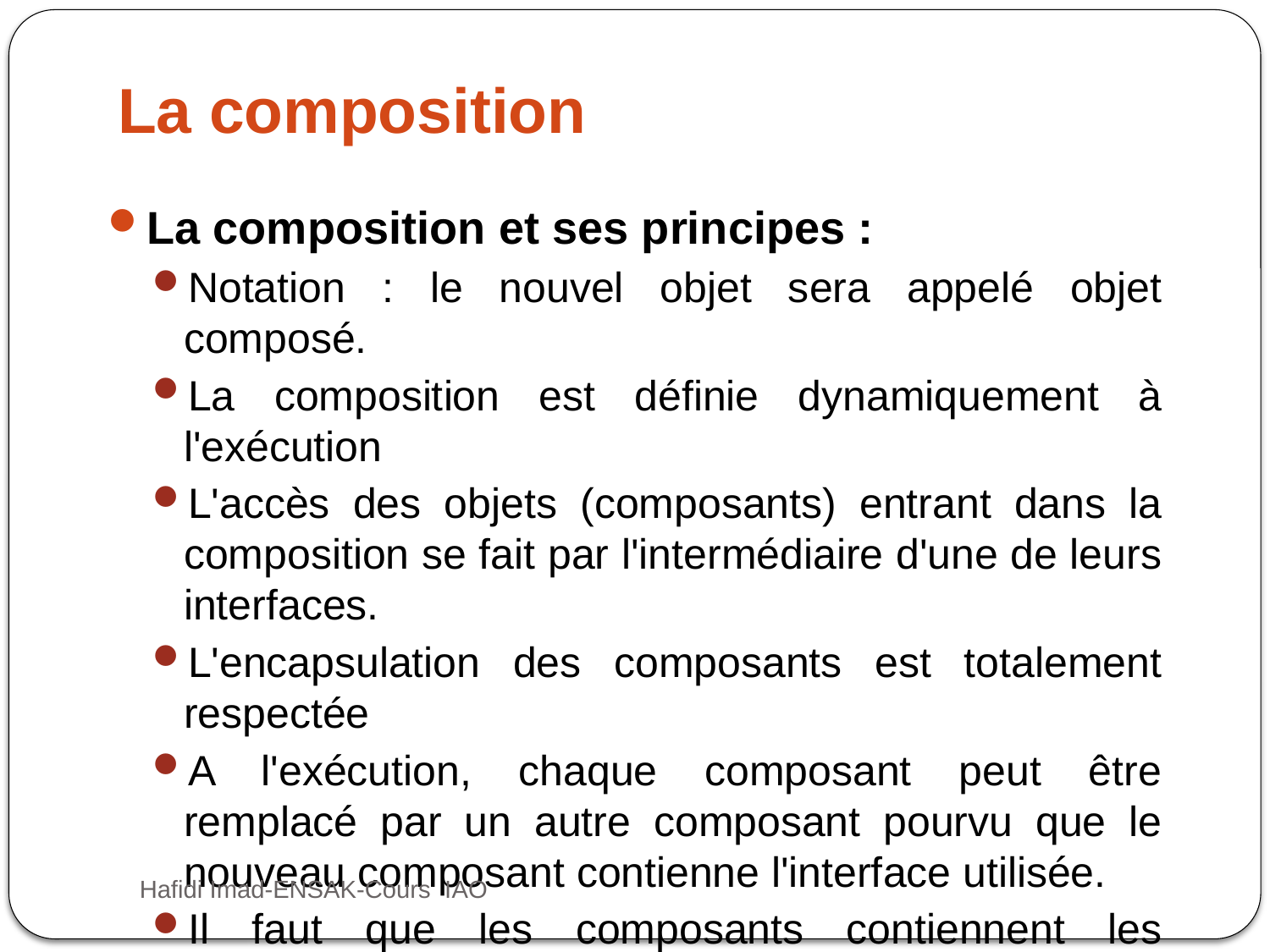

# La composition
La composition et ses principes :
Notation : le nouvel objet sera appelé objet composé.
La composition est définie dynamiquement à l'exécution
L'accès des objets (composants) entrant dans la composition se fait par l'intermédiaire d'une de leurs interfaces.
L'encapsulation des composants est totalement respectée
A l'exécution, chaque composant peut être remplacé par un autre composant pourvu que le nouveau composant contienne l'interface utilisée.
Il faut que les composants contiennent les interfaces utilisées dans l'objet composé.

Hafidi Imad-ENSAK-Cours  IAO